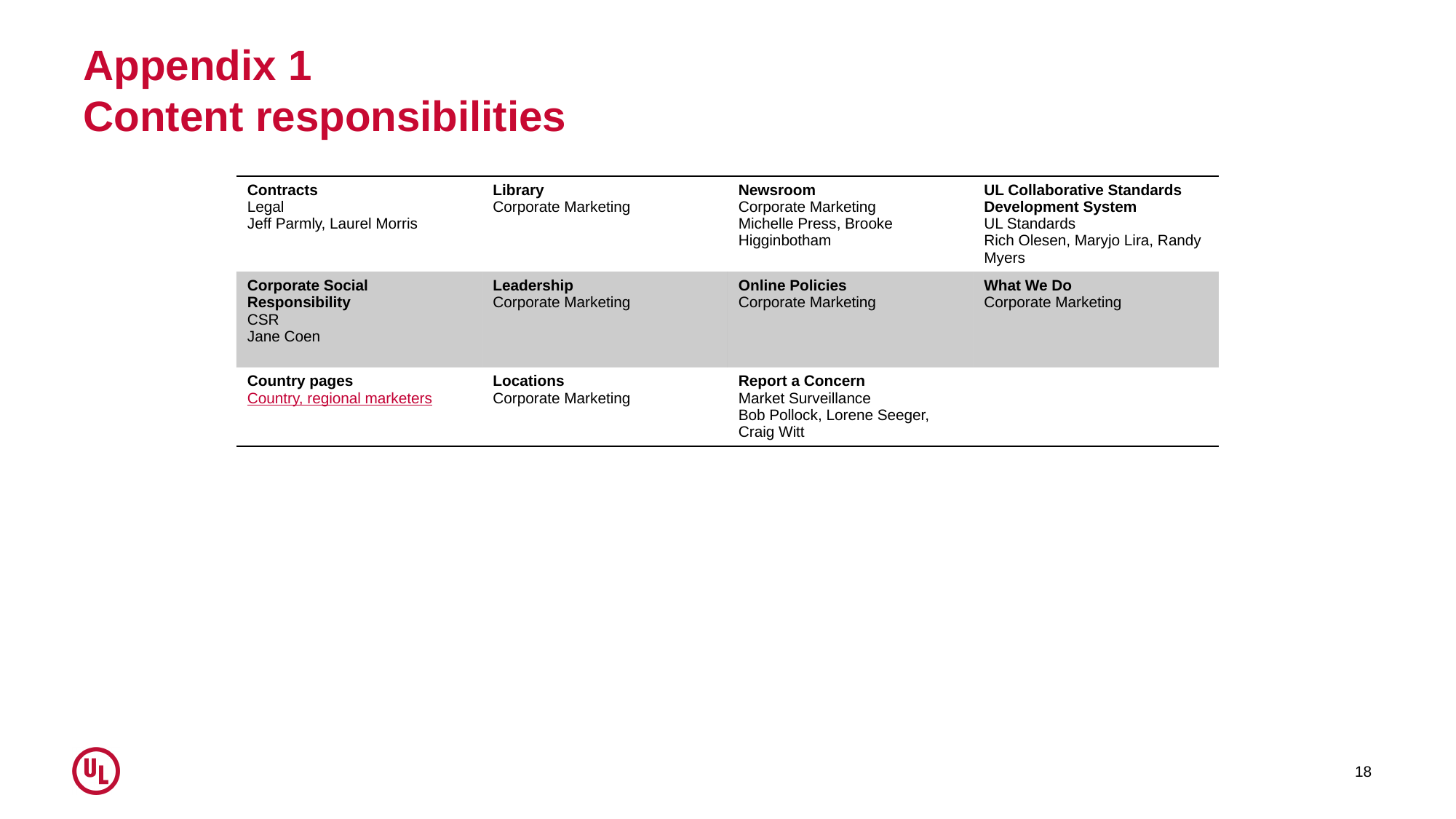

# Appendix 1 Content responsibilities
| Contracts Legal Jeff Parmly, Laurel Morris | Library Corporate Marketing | Newsroom Corporate Marketing Michelle Press, Brooke Higginbotham | UL Collaborative Standards Development System UL Standards Rich Olesen, Maryjo Lira, Randy Myers |
| --- | --- | --- | --- |
| Corporate Social Responsibility CSR Jane Coen | Leadership Corporate Marketing | Online Policies Corporate Marketing | What We Do Corporate Marketing |
| Country pages Country, regional marketers | Locations Corporate Marketing | Report a Concern Market Surveillance Bob Pollock, Lorene Seeger, Craig Witt |  |
18